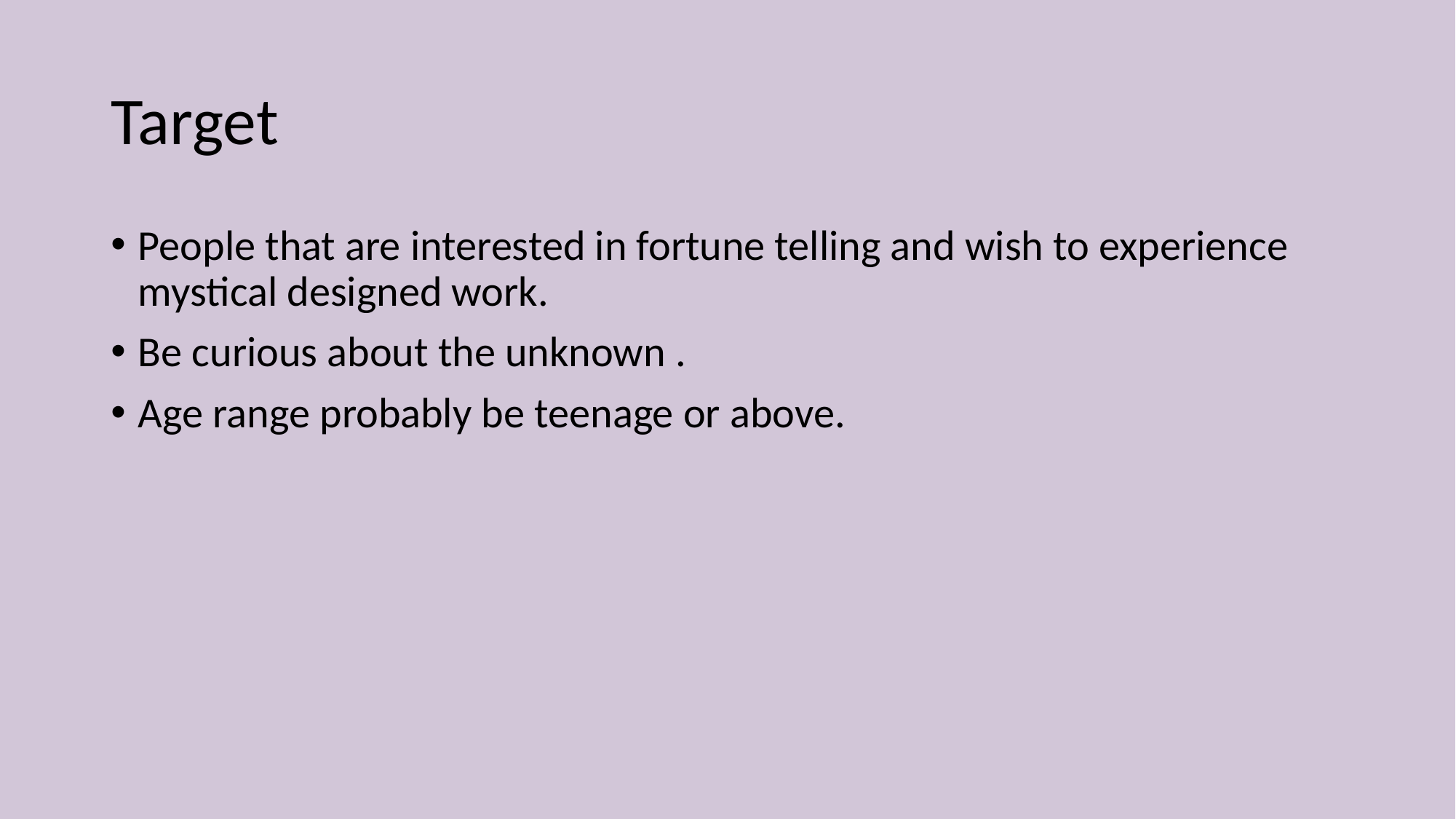

# Target
People that are interested in fortune telling and wish to experience mystical designed work.
Be curious about the unknown .
Age range probably be teenage or above.